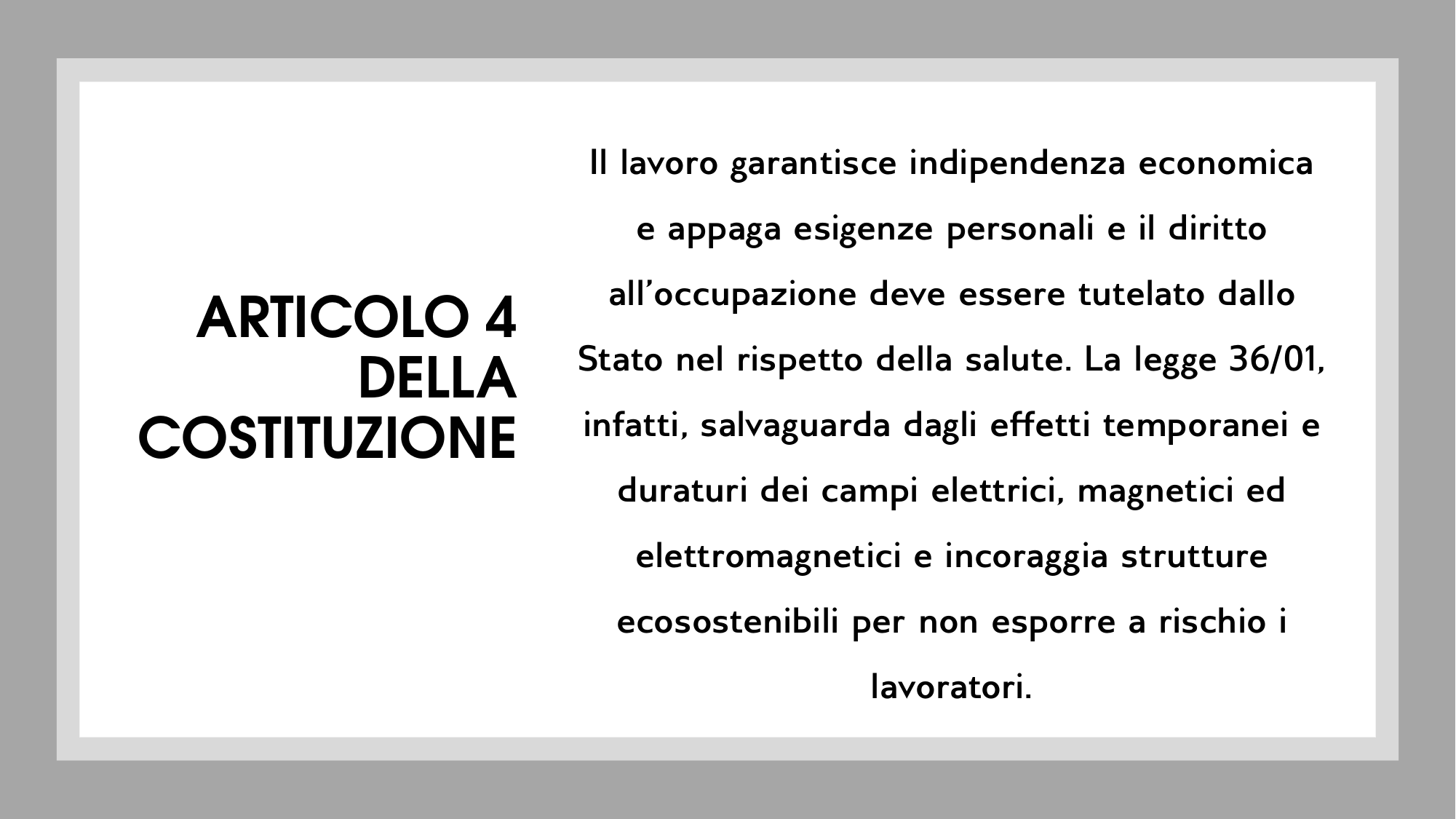

# ARTICOLO 4 DELLA COSTITUZIONENE
Il lavoro garantisce indipendenza economica e appaga esigenze personali e il diritto all’occupazione deve essere tutelato dallo Stato nel rispetto della salute. La legge 36/01, infatti, salvaguarda dagli effetti temporanei e duraturi dei campi elettrici, magnetici ed elettromagnetici e incoraggia strutture ecosostenibili per non esporre a rischio i lavoratori.